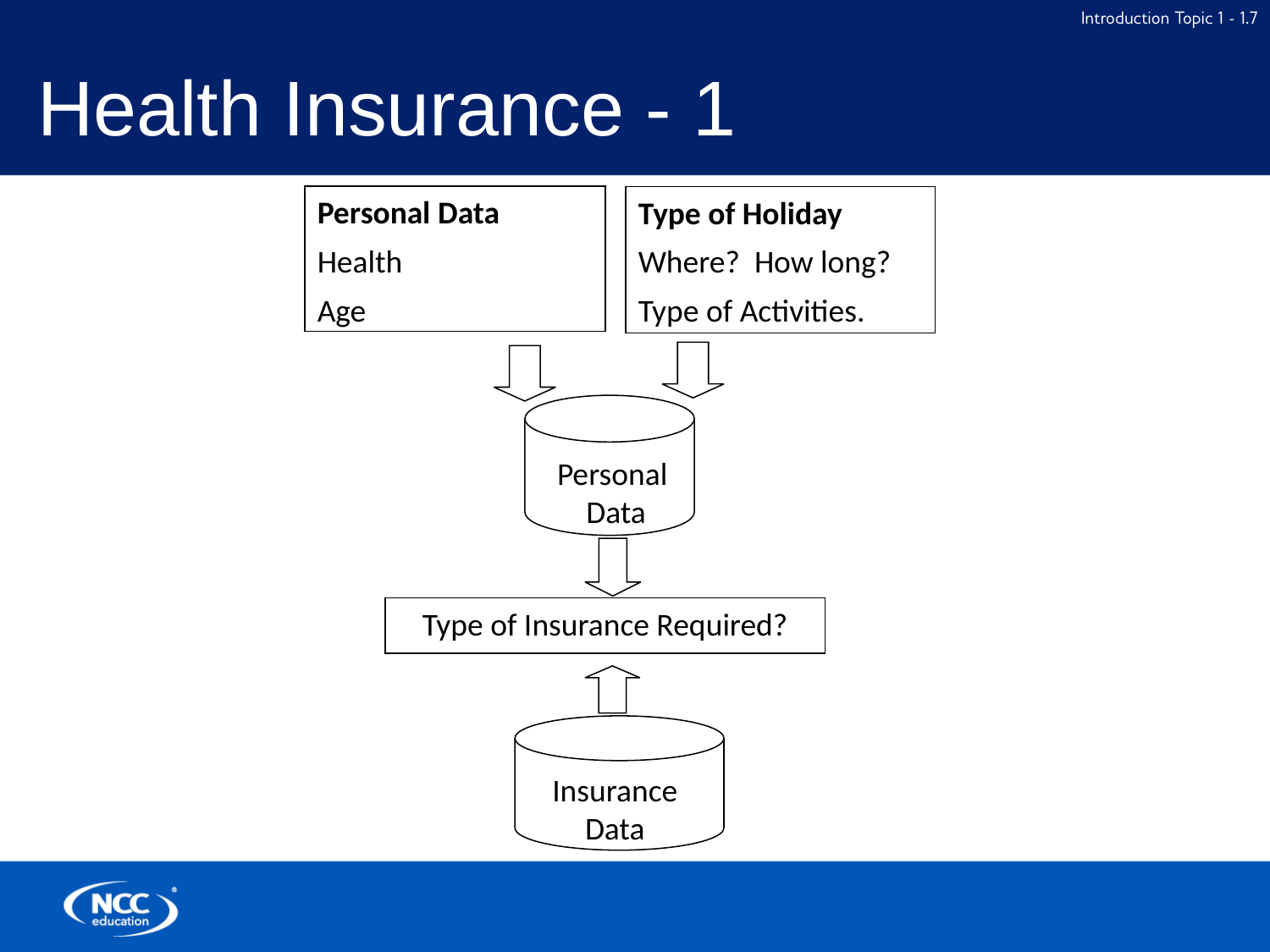

# Health Insurance - 1
Personal Data
Health
Age
Type of Holiday
Where?  How long?
Type of Activities.

Personal  Data

Type of Insurance Required?

Insurance Data